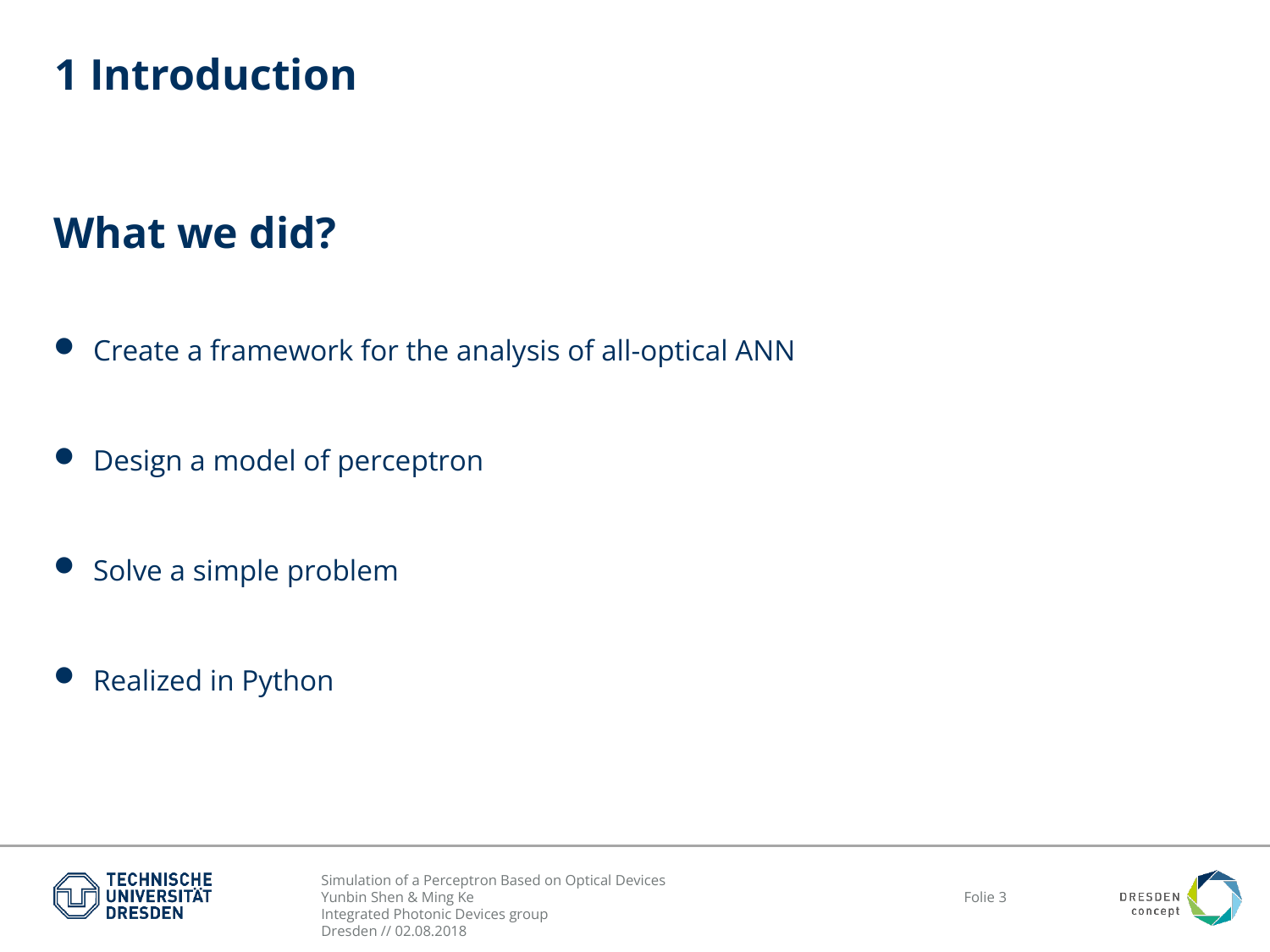

# 1 Introduction
What we did?

Create a framework for the analysis of all-optical ANN

Design a model of perceptron

Solve a simple problem

Realized in Python